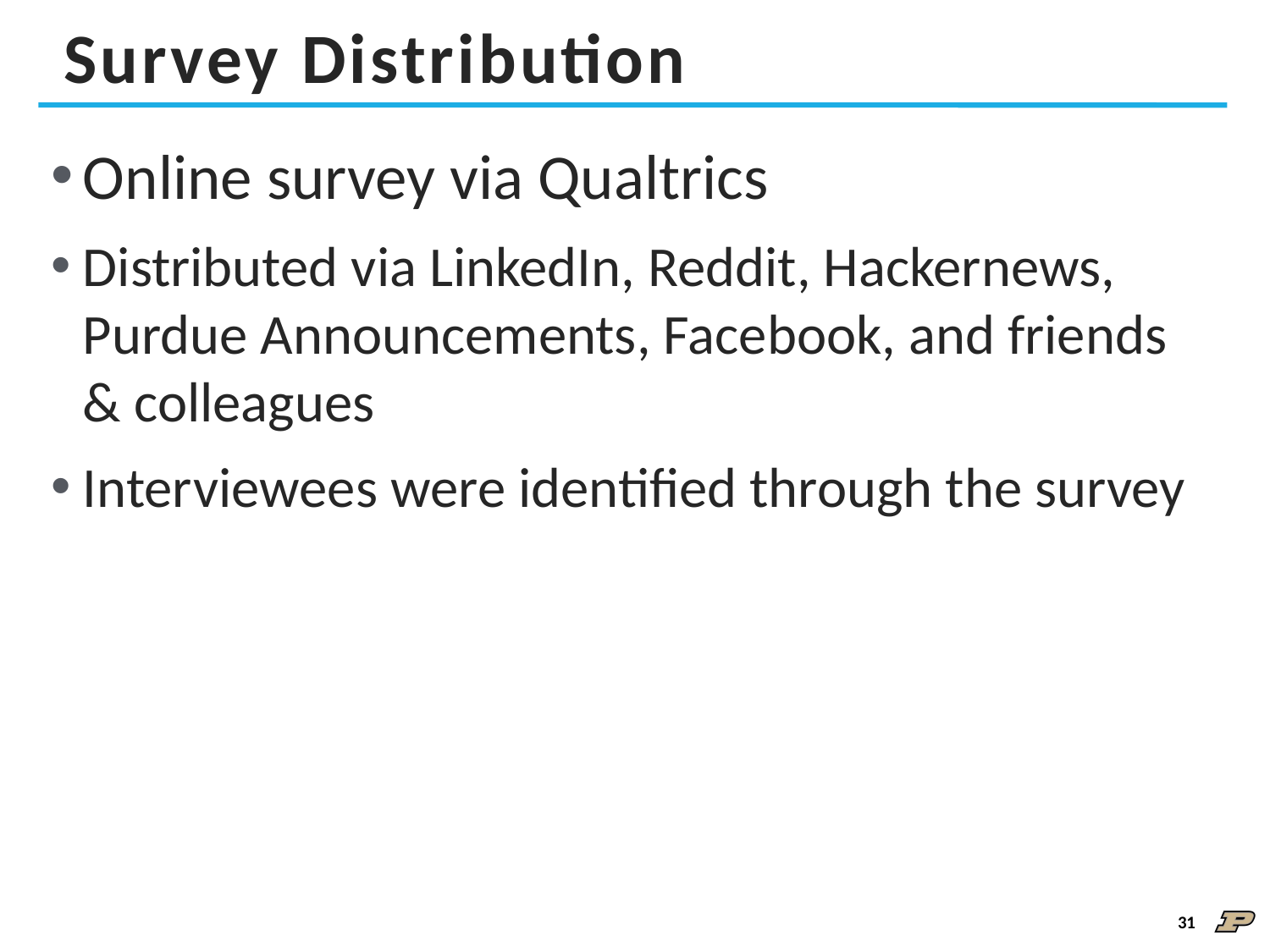

# Survey Distribution
Online survey via Qualtrics
Distributed via LinkedIn, Reddit, Hackernews, Purdue Announcements, Facebook, and friends & colleagues
Interviewees were identified through the survey

31